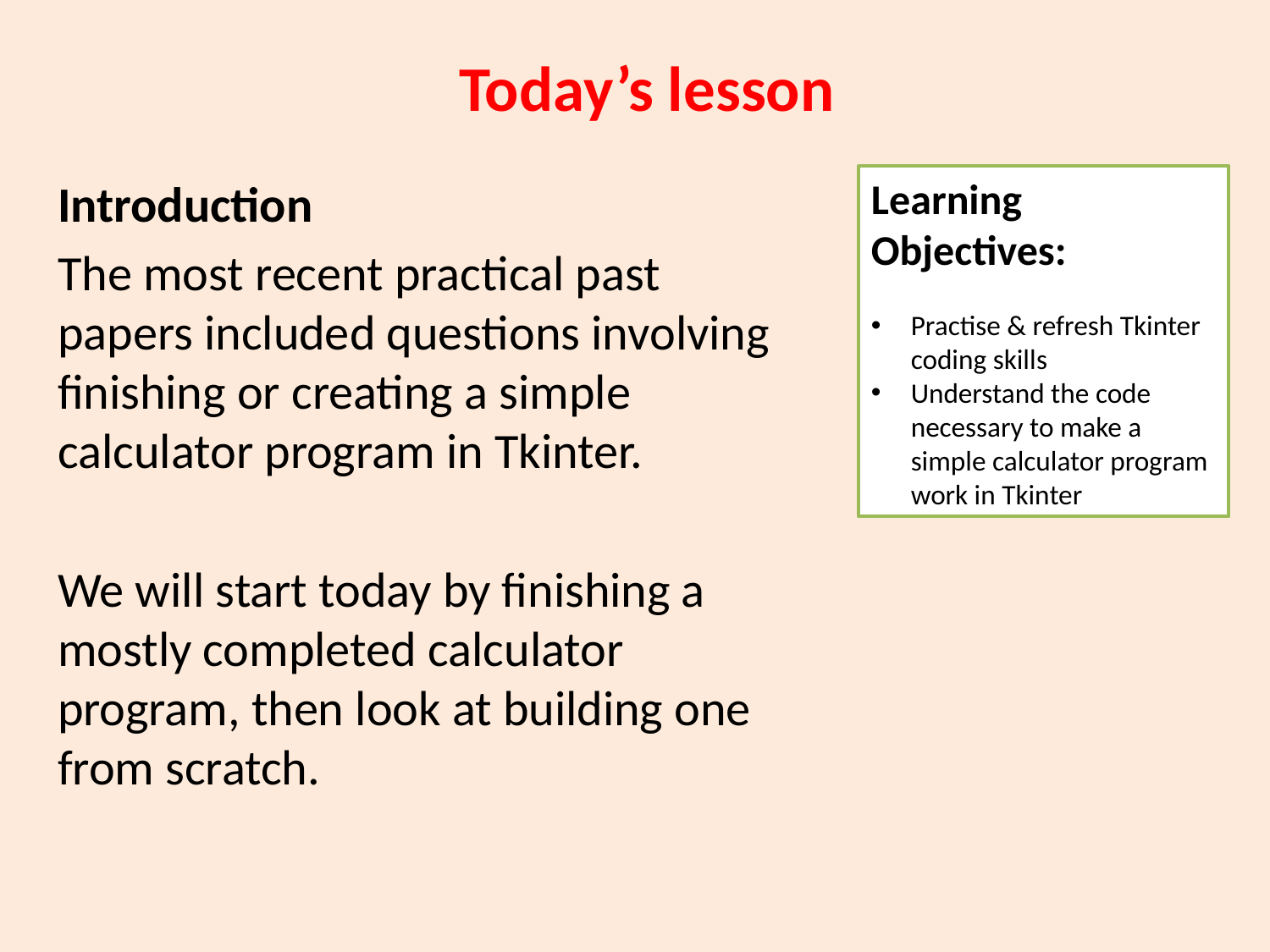

# Today’s lesson
Introduction
The most recent practical past papers included questions involving finishing or creating a simple calculator program in Tkinter.

We will start today by finishing a mostly completed calculator program, then look at building one from scratch.
Learning Objectives:

Practise & refresh Tkinter coding skills
Understand the code necessary to make a simple calculator program work in Tkinter